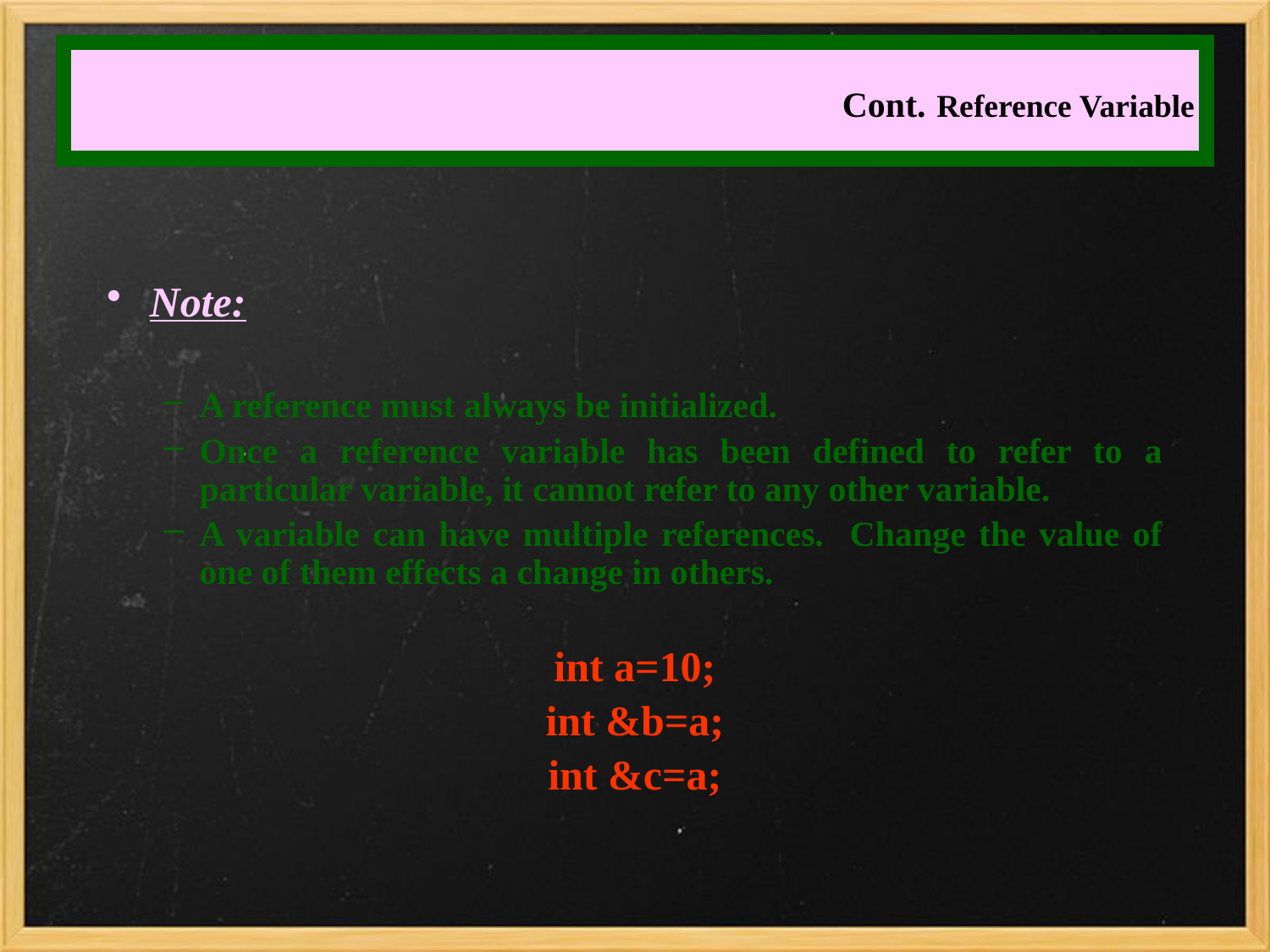

# Cont. Reference Variable
Note:

A reference must always be initialized.
Once a reference variable has been defined to refer to a particular variable, it cannot refer to any other variable.
A variable can have multiple references.  Change the value of one of them effects a change in others.

int a=10;
int &b=a;
int &c=a;